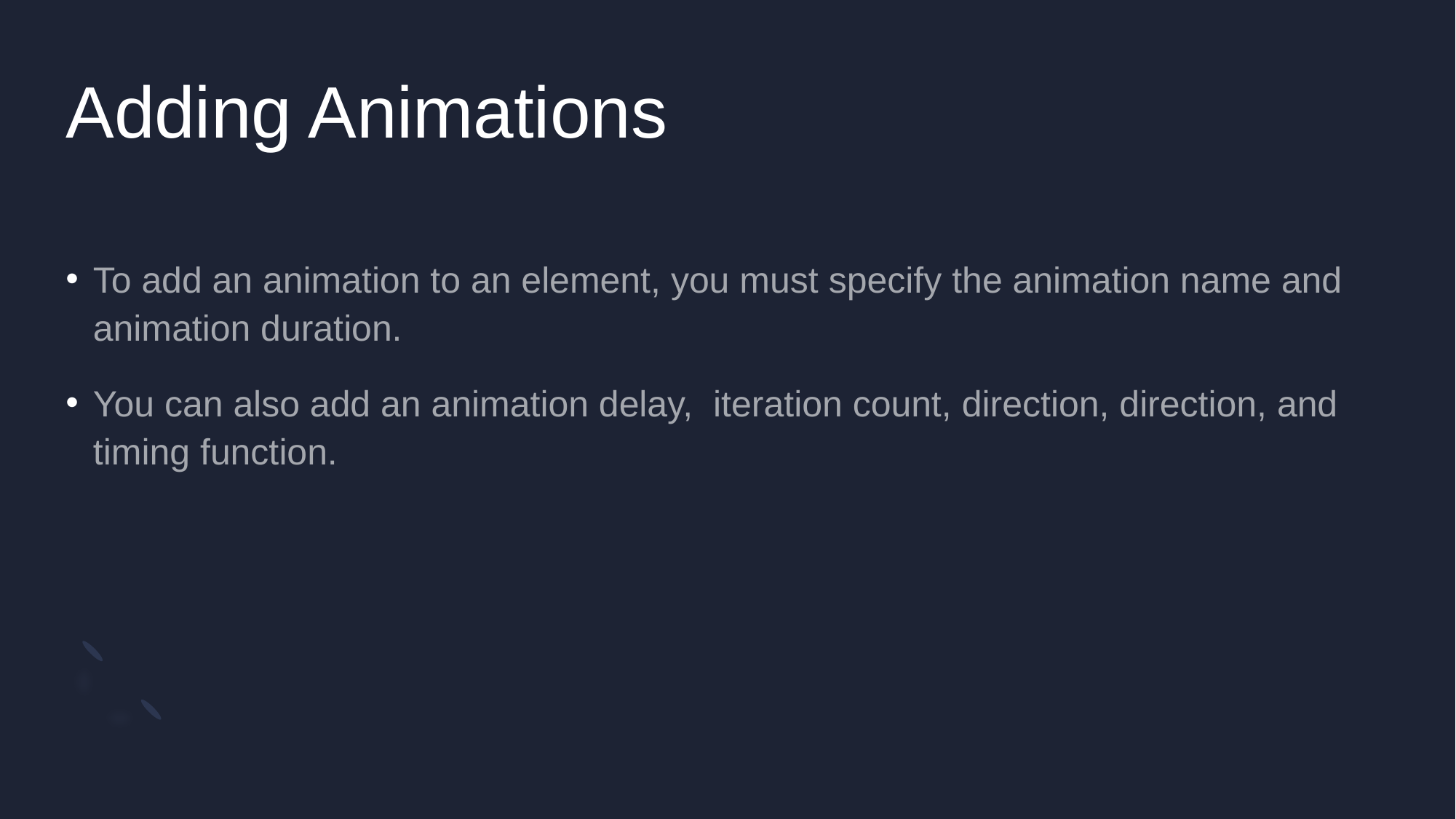

# Adding Animations
To add an animation to an element, you must specify the animation name and animation duration.
You can also add an animation delay,  iteration count, direction, direction, and timing function.